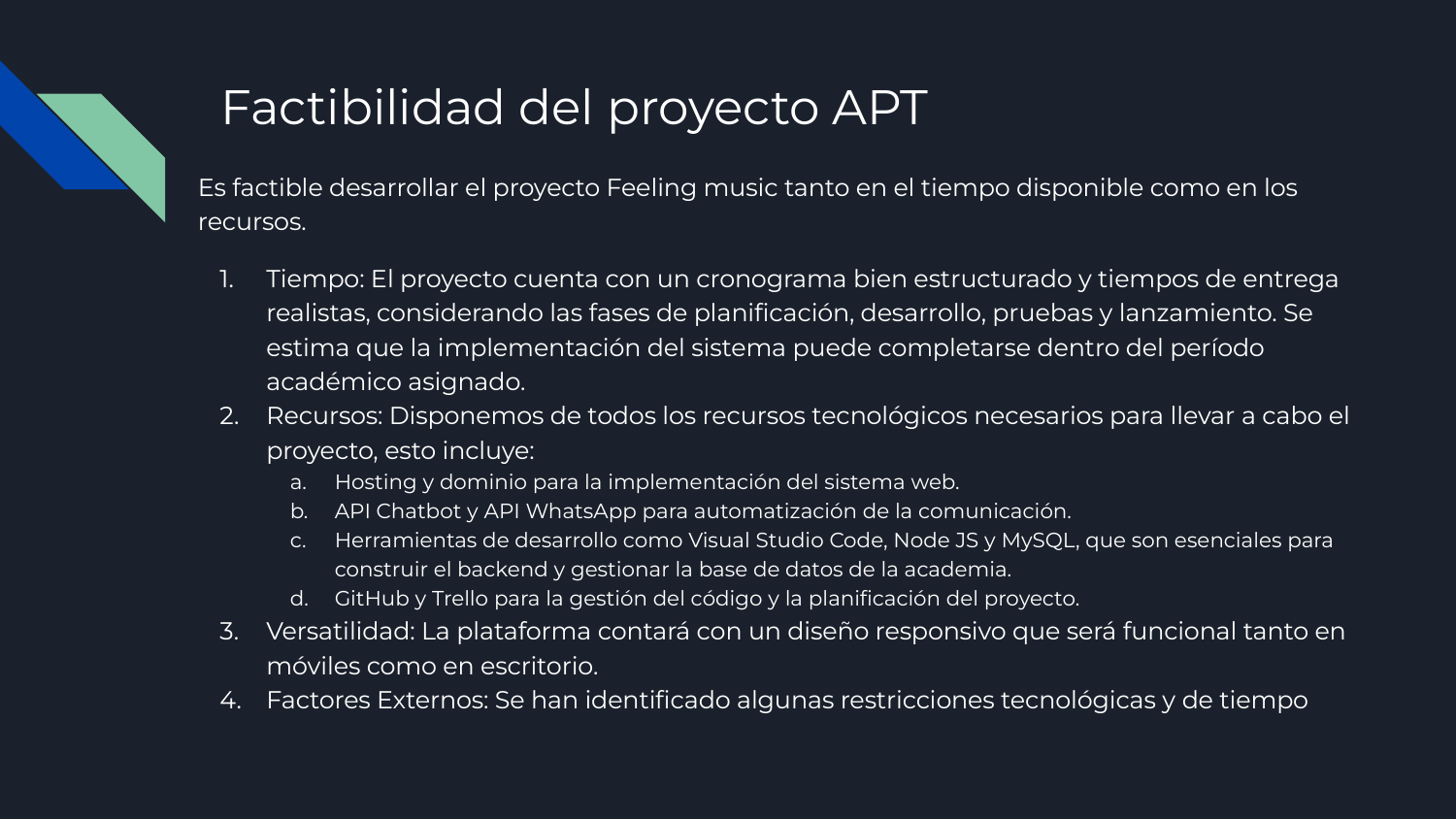

# Factibilidad del proyecto APT
Es factible desarrollar el proyecto Feeling music tanto en el tiempo disponible como en los recursos.
Tiempo: El proyecto cuenta con un cronograma bien estructurado y tiempos de entrega realistas, considerando las fases de planificación, desarrollo, pruebas y lanzamiento. Se estima que la implementación del sistema puede completarse dentro del período académico asignado.
Recursos: Disponemos de todos los recursos tecnológicos necesarios para llevar a cabo el proyecto, esto incluye:
Hosting y dominio para la implementación del sistema web.
API Chatbot y API WhatsApp para automatización de la comunicación.
Herramientas de desarrollo como Visual Studio Code, Node JS y MySQL, que son esenciales para construir el backend y gestionar la base de datos de la academia.
GitHub y Trello para la gestión del código y la planificación del proyecto.
Versatilidad: La plataforma contará con un diseño responsivo que será funcional tanto en móviles como en escritorio.
Factores Externos: Se han identificado algunas restricciones tecnológicas y de tiempo